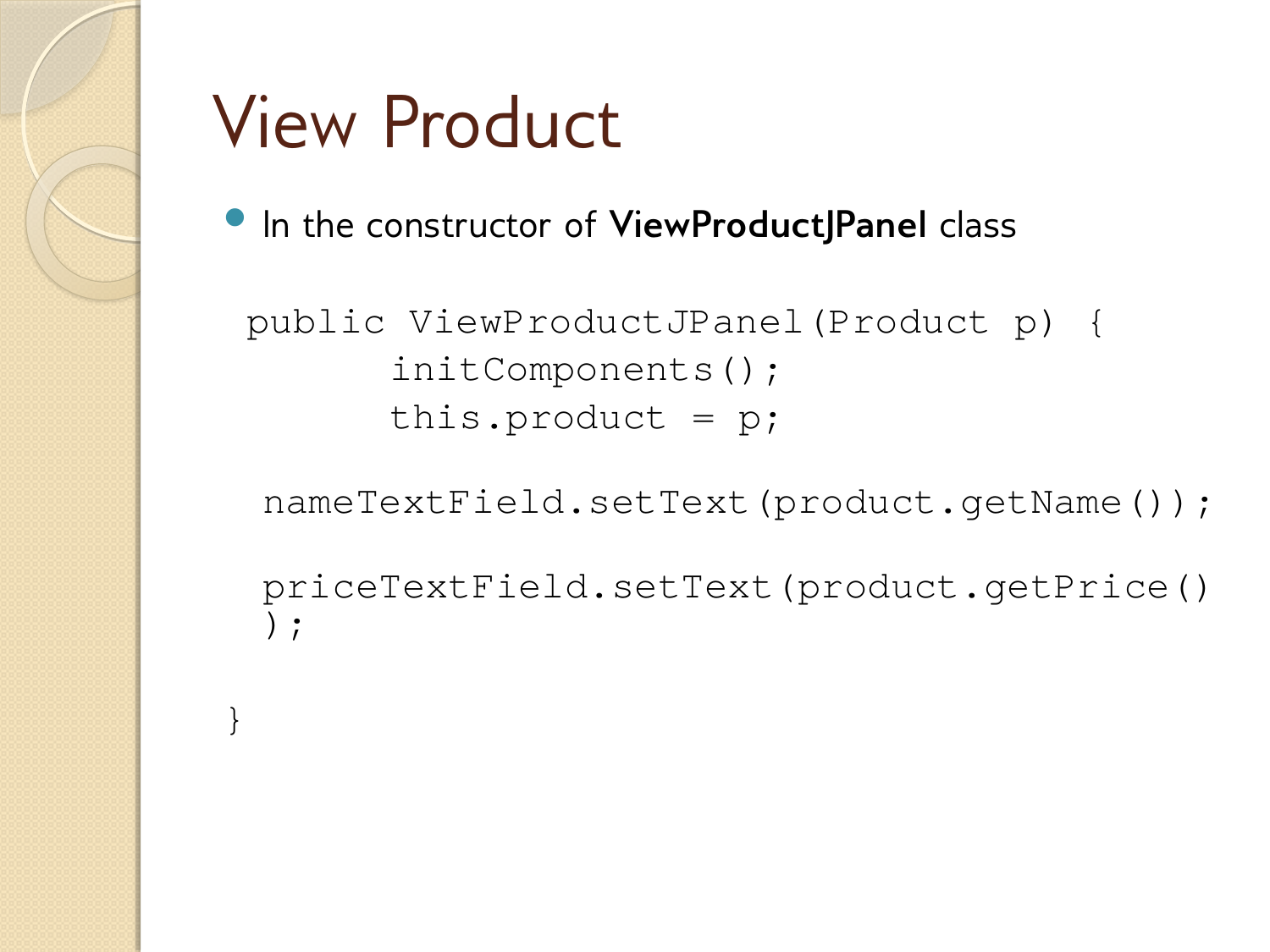

# View Product
In the constructor of ViewProductJPanel class

 public ViewProductJPanel(Product p) {
     	initComponents();
		this.product = p;
		nameTextField.setText(product.getName());
     	priceTextField.setText(product.getPrice());

}